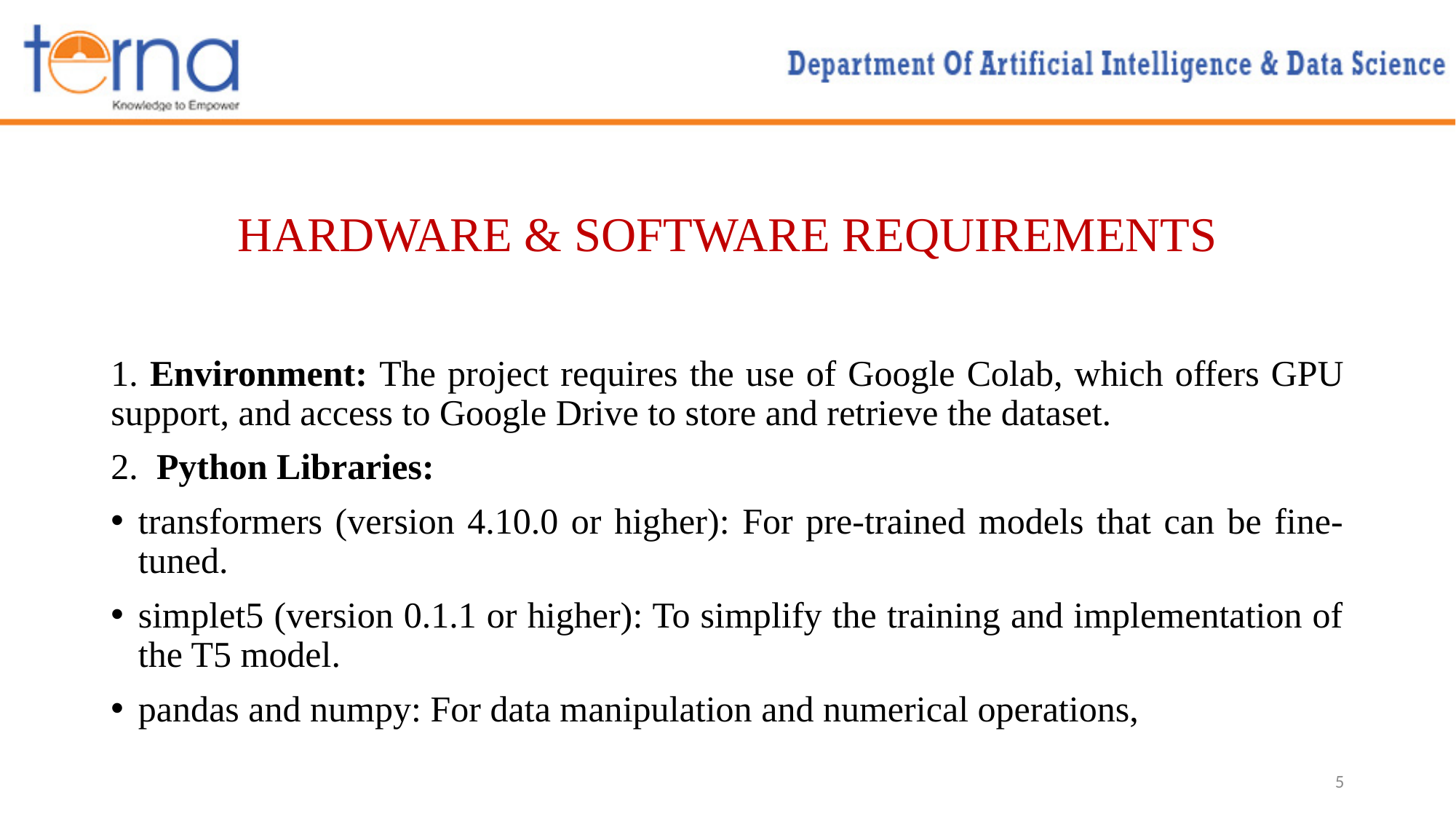

# HARDWARE & SOFTWARE REQUIREMENTS
1. Environment: The project requires the use of Google Colab, which offers GPU support, and access to Google Drive to store and retrieve the dataset.
2.  Python Libraries:
transformers (version 4.10.0 or higher): For pre-trained models that can be fine-tuned.
simplet5 (version 0.1.1 or higher): To simplify the training and implementation of the T5 model.
pandas and numpy: For data manipulation and numerical operations,

5